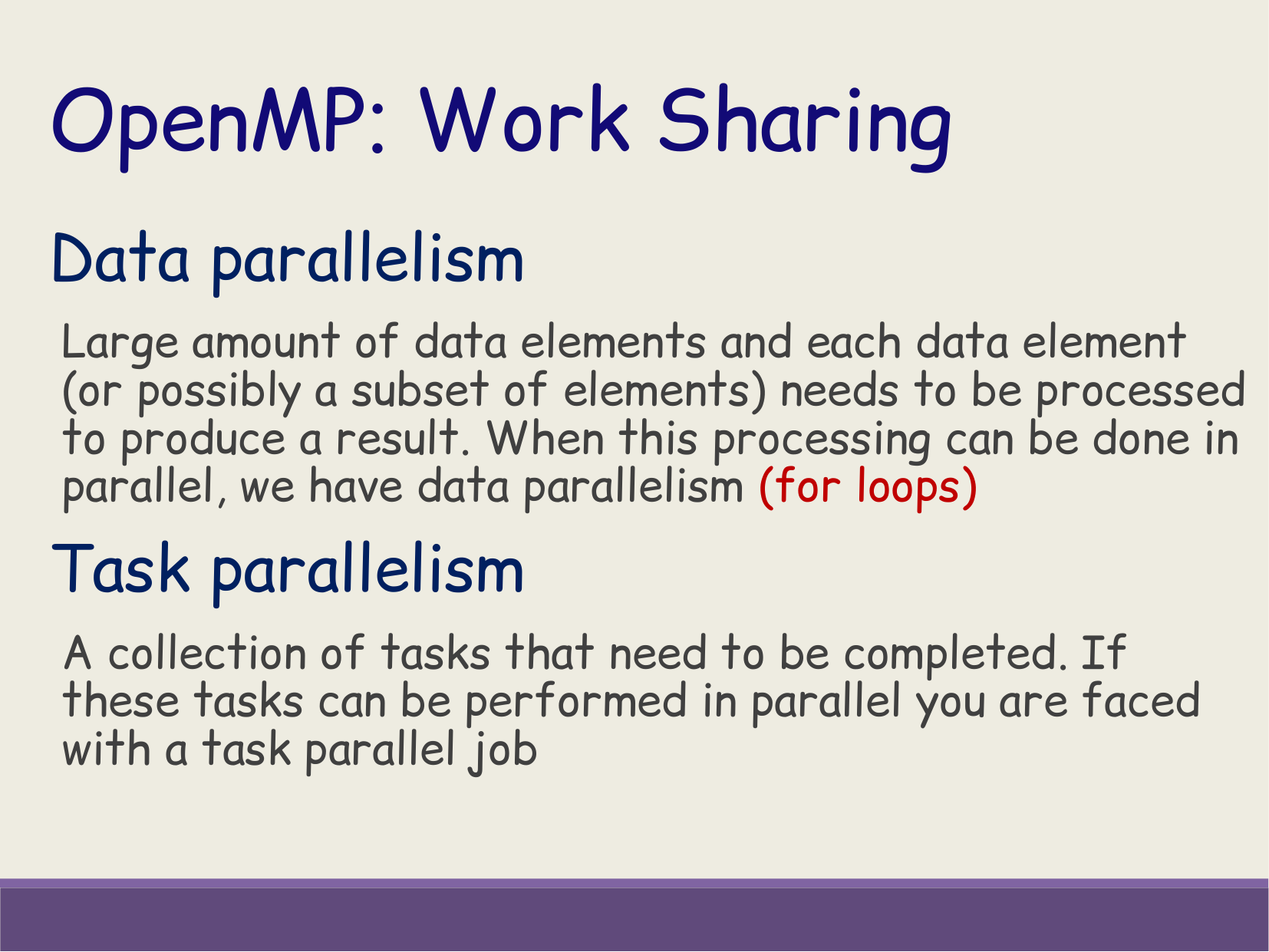

OpenMP: Work Sharing
Data parallelism
Large amount of data elements and each data element (or possibly a subset of elements) needs to be processed to produce a result. When this processing can be done in parallel, we have data parallelism (for loops)
Task parallelism
A collection of tasks that need to be completed. If these tasks can be performed in parallel you are faced with a task parallel job